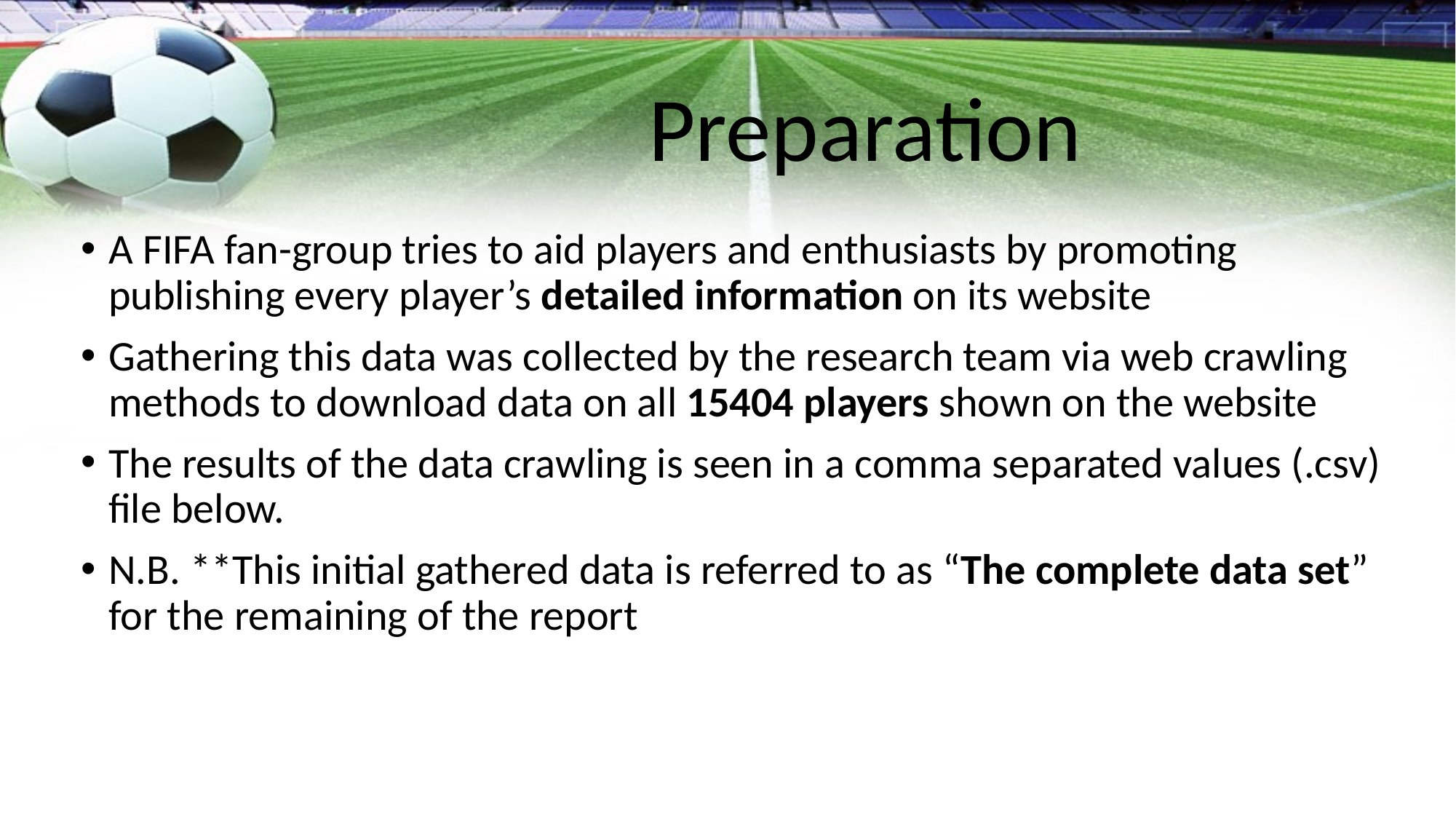

# Preparation
A FIFA fan-group tries to aid players and enthusiasts by promoting publishing every player’s detailed information on its website
Gathering this data was collected by the research team via web crawling methods to download data on all 15404 players shown on the website
The results of the data crawling is seen in a comma separated values (.csv) file below.
N.B. **This initial gathered data is referred to as “The complete data set” for the remaining of the report